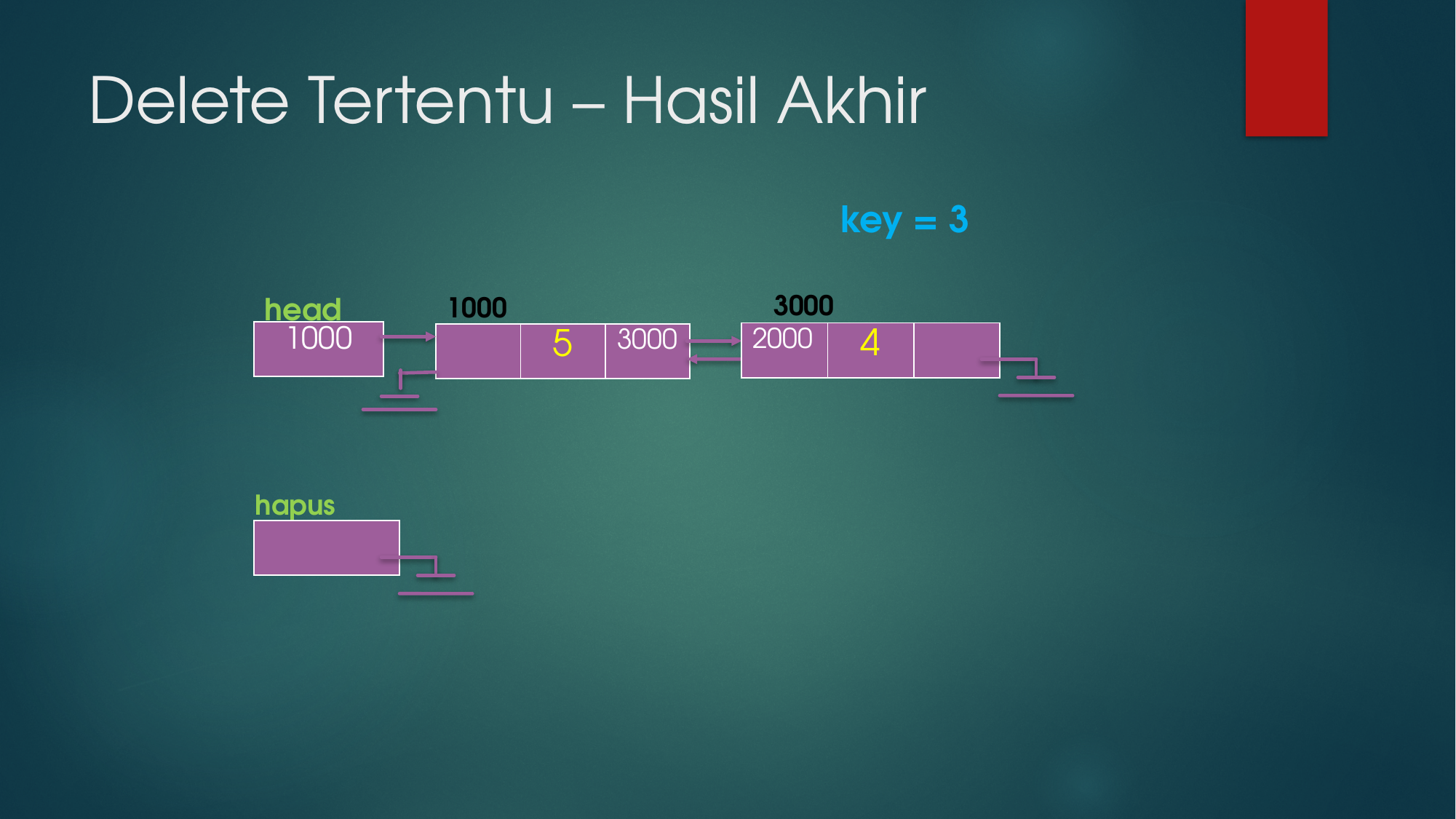

# Delete Tertentu – Hasil Akhir
key = 3
3000
1000
head
| 1000 |
| --- |
| 2000 | 4 |  |
| --- | --- | --- |
|  | 5 | 3000 |
| --- | --- | --- |
hapus
|  |
| --- |